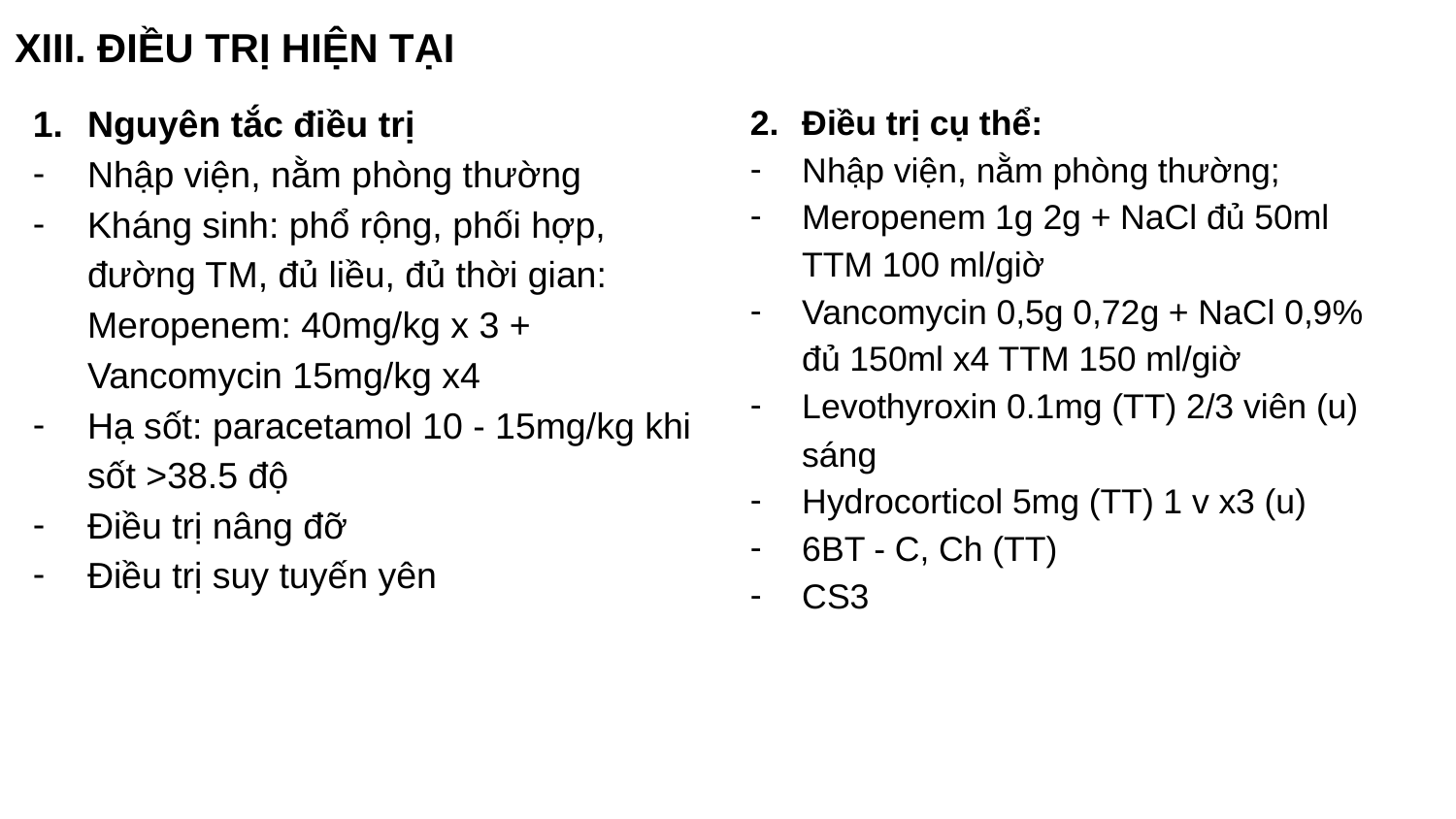

XIII. ĐIỀU TRỊ HIỆN TẠI
Nguyên tắc điều trị
Nhập viện, nằm phòng thường
Kháng sinh: phổ rộng, phối hợp, đường TM, đủ liều, đủ thời gian:
Meropenem: 40mg/kg x 3 + Vancomycin 15mg/kg x4
Hạ sốt: paracetamol 10 - 15mg/kg khi sốt >38.5 độ
Điều trị nâng đỡ
Điều trị suy tuyến yên
Điều trị cụ thể:
Nhập viện, nằm phòng thường;
Meropenem 1g 2g + NaCl đủ 50ml TTM 100 ml/giờ
Vancomycin 0,5g 0,72g + NaCl 0,9% đủ 150ml x4 TTM 150 ml/giờ
Levothyroxin 0.1mg (TT) 2/3 viên (u) sáng
Hydrocorticol 5mg (TT) 1 v x3 (u)
6BT - C, Ch (TT)
CS3